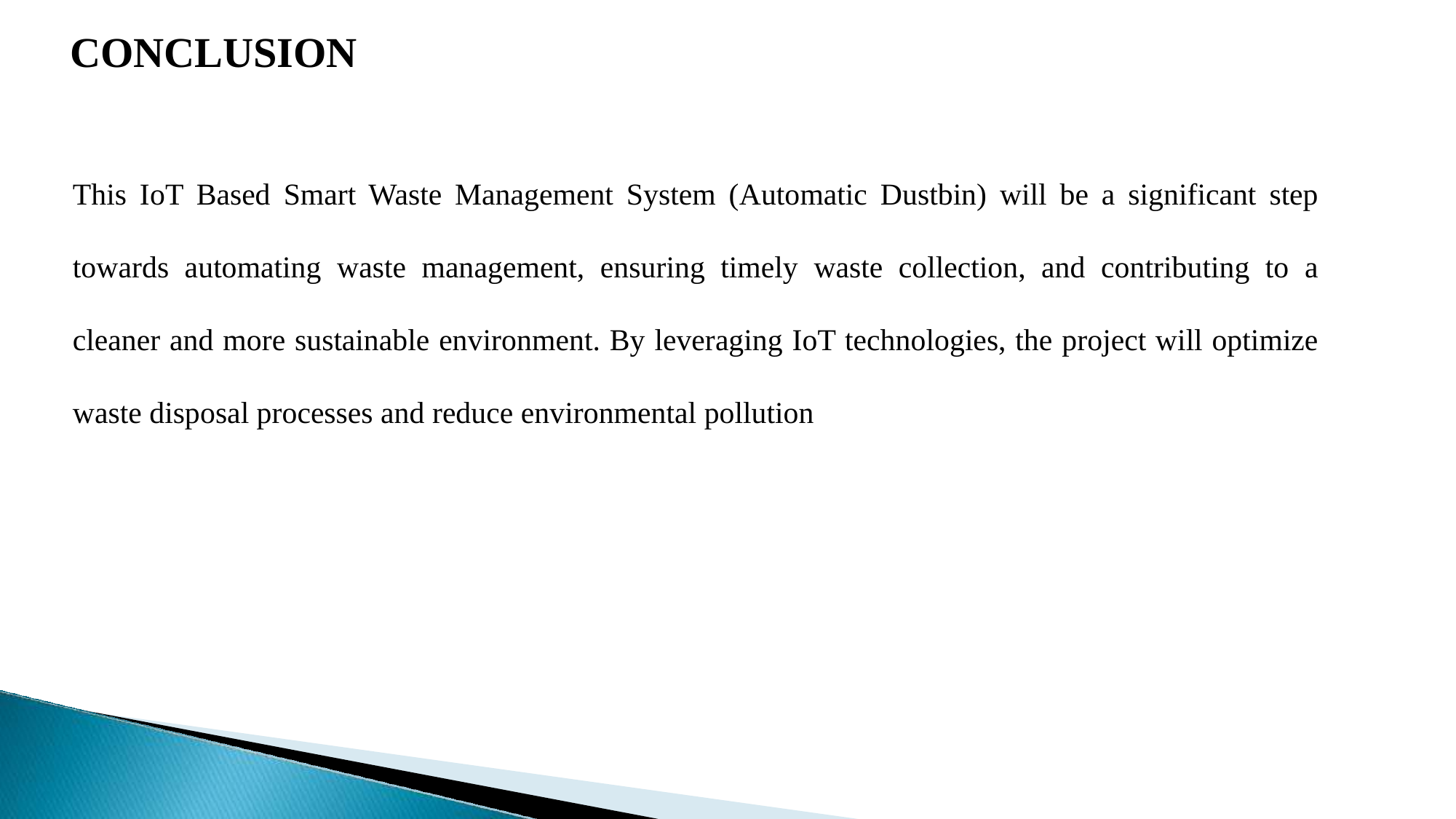

CONCLUSION
This IoT Based Smart Waste Management System (Automatic Dustbin) will be a significant step towards automating waste management, ensuring timely waste collection, and contributing to a cleaner and more sustainable environment. By leveraging IoT technologies, the project will optimize waste disposal processes and reduce environmental pollution